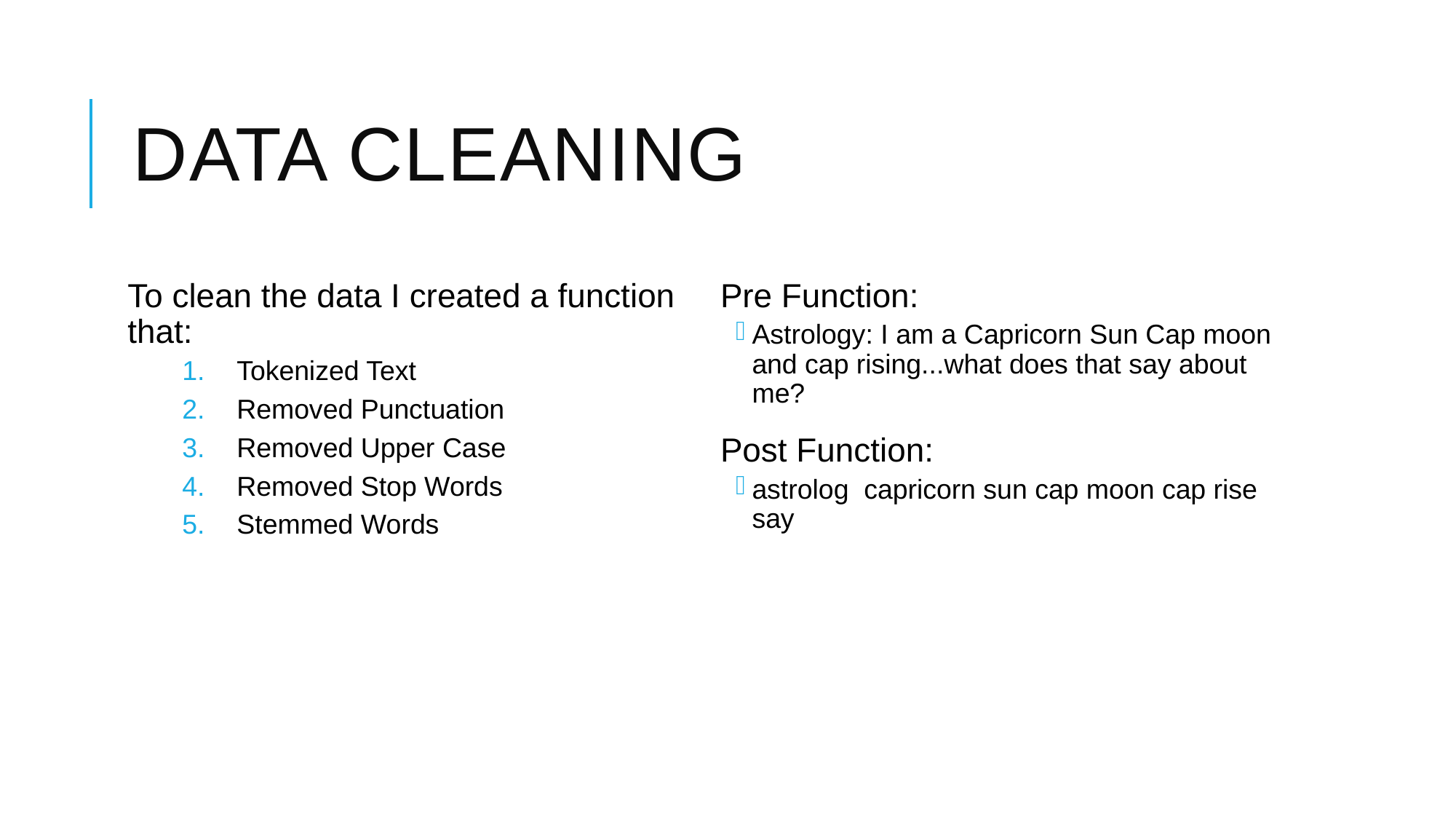

# Data Cleaning
To clean the data I created a function that:
Tokenized Text
Removed Punctuation
Removed Upper Case
Removed Stop Words
Stemmed Words

Pre Function:
Astrology: I am a Capricorn Sun Cap moon and cap rising...what does that say about me?
Post Function:
astrolog  capricorn sun cap moon cap rise  say